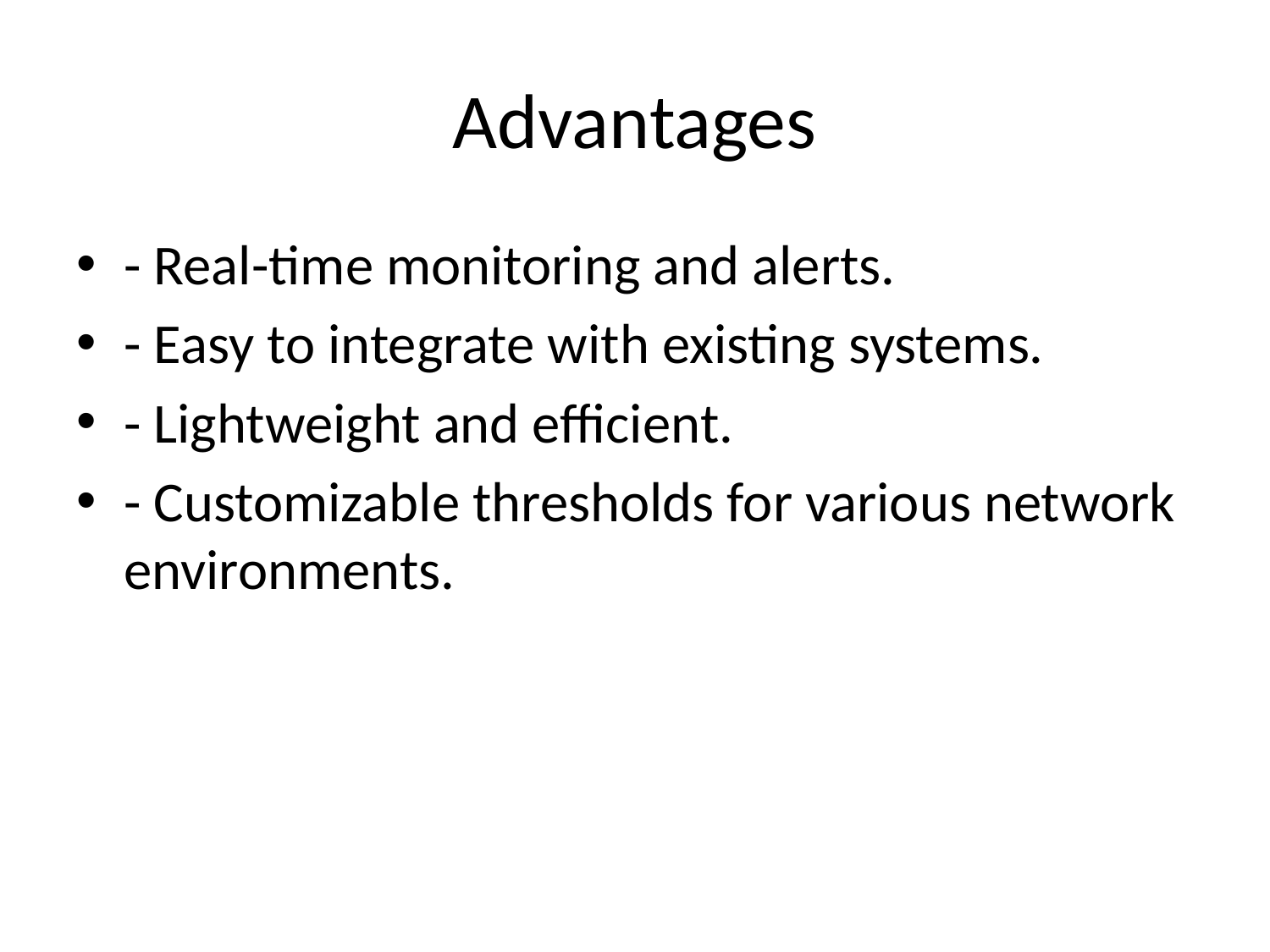

# Advantages
- Real-time monitoring and alerts.
- Easy to integrate with existing systems.
- Lightweight and efficient.
- Customizable thresholds for various network environments.